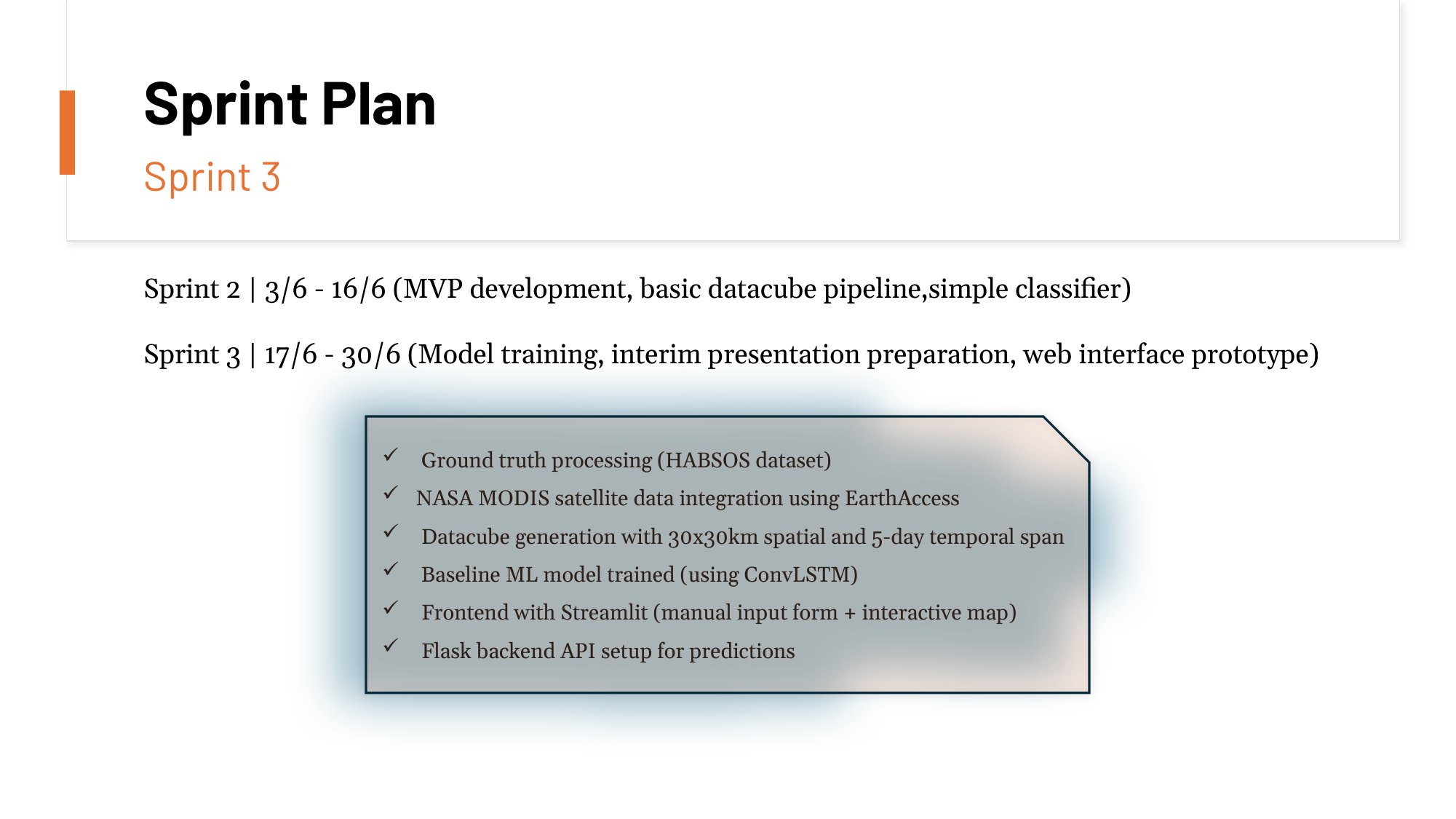

# Sprint Plan Sprint 3

Sprint 2 | 3/6 - 16/6 (MVP development, basic datacube pipeline,simple classifier)

Sprint 3 | 17/6 - 30/6 (Model training, interim presentation preparation, web interface prototype)

 Ground truth processing (HABSOS dataset)
NASA MODIS satellite data integration using EarthAccess
 Datacube generation with 30x30km spatial and 5-day temporal span
 Baseline ML model trained (using ConvLSTM)
 Frontend with Streamlit (manual input form + interactive map)
 Flask backend API setup for predictions